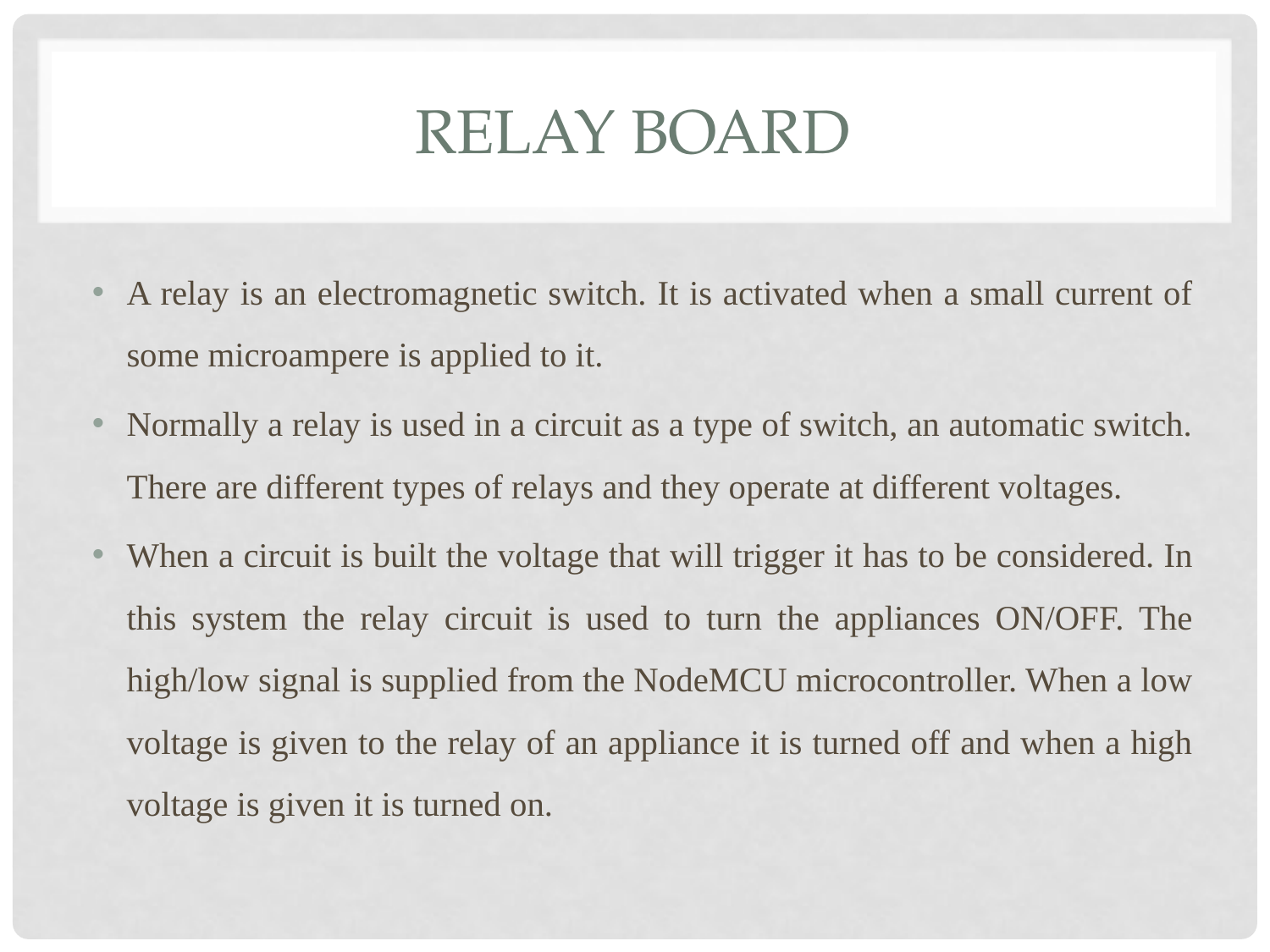

# Relay board
A relay is an electromagnetic switch. It is activated when a small current of some microampere is applied to it.
Normally a relay is used in a circuit as a type of switch, an automatic switch. There are different types of relays and they operate at different voltages.
When a circuit is built the voltage that will trigger it has to be considered. In this system the relay circuit is used to turn the appliances ON/OFF. The high/low signal is supplied from the NodeMCU microcontroller. When a low voltage is given to the relay of an appliance it is turned off and when a high voltage is given it is turned on.